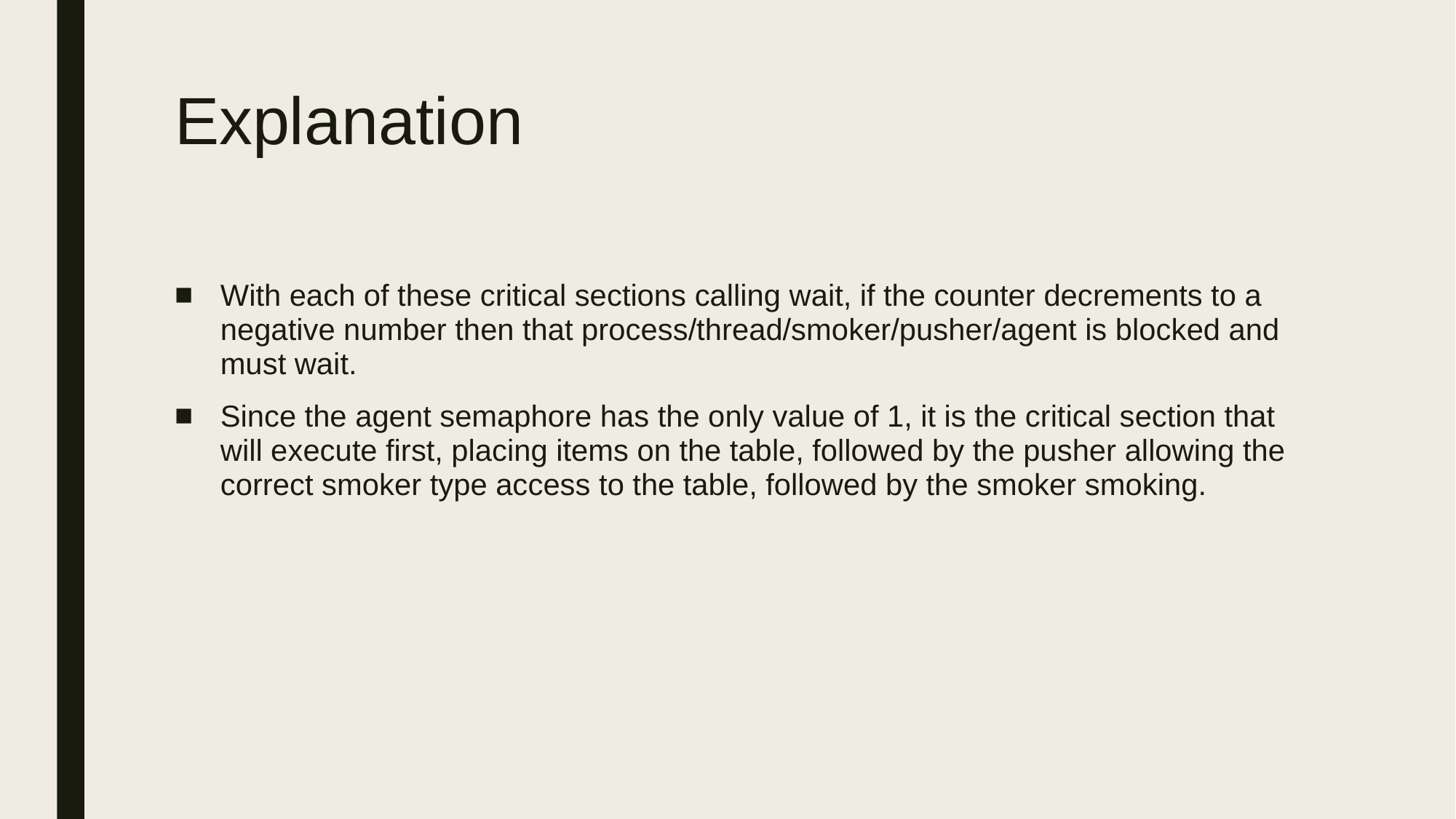

# Explanation
With each of these critical sections calling wait, if the counter decrements to a negative number then that process/thread/smoker/pusher/agent is blocked and must wait.
Since the agent semaphore has the only value of 1, it is the critical section that will execute first, placing items on the table, followed by the pusher allowing the correct smoker type access to the table, followed by the smoker smoking.